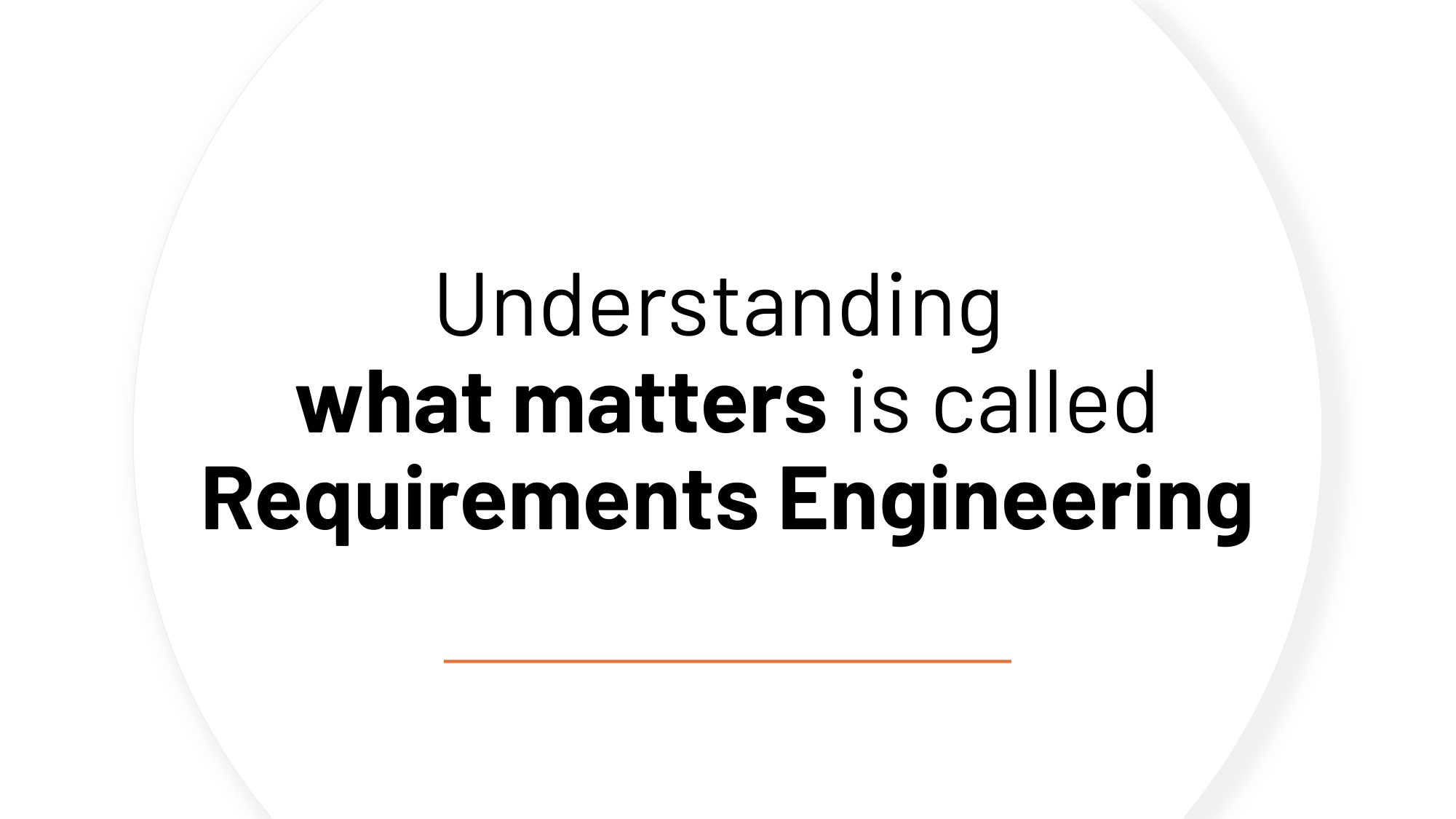

# Understanding what matters is called Requirements Engineering